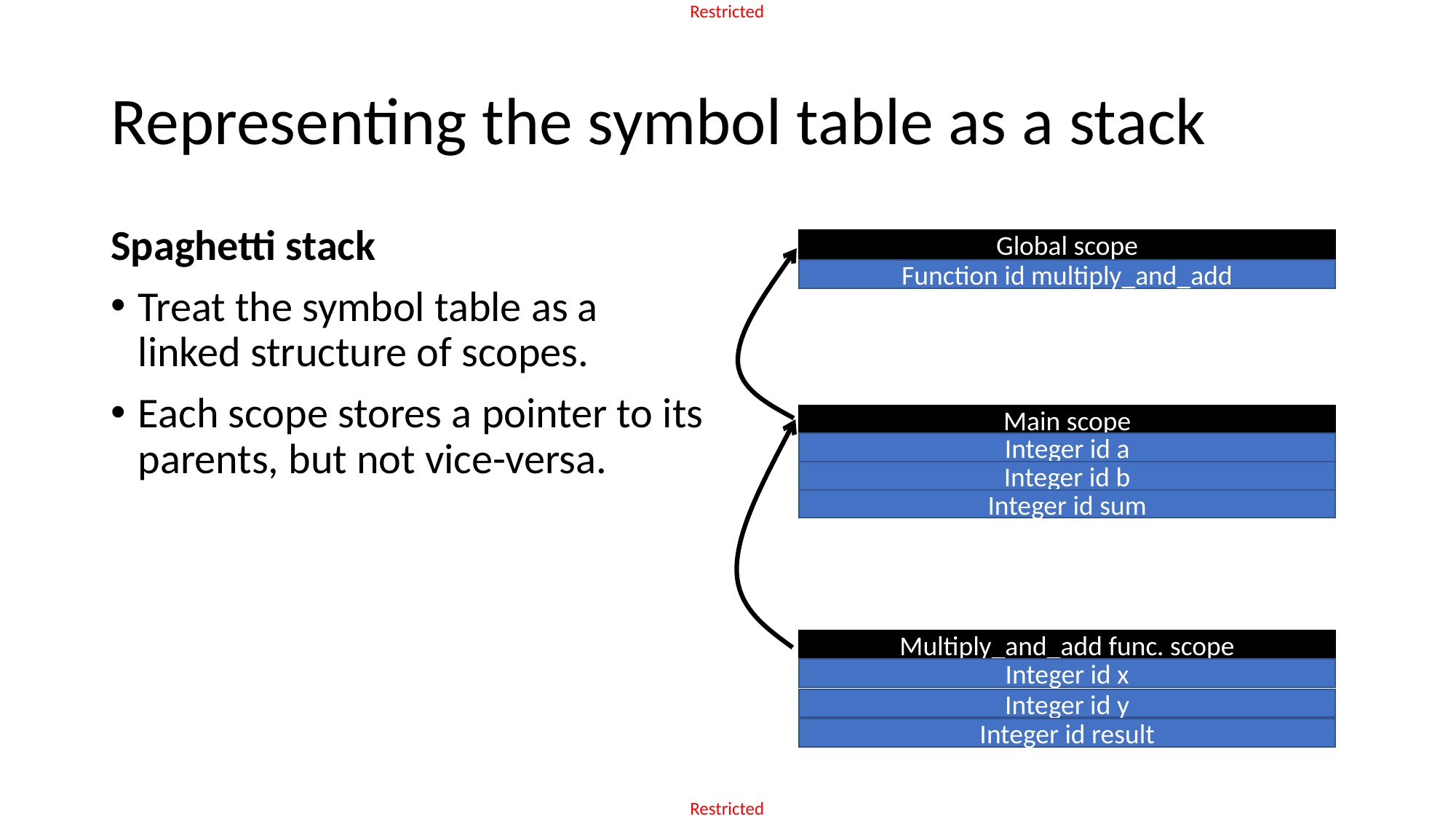

# Representing the symbol table as a stack
Spaghetti stack
Treat the symbol table as a linked structure of scopes.
Each scope stores a pointer to its parents, but not vice-versa.
Global scope

Function id multiply_and_add
Main scope

Integer id a
Integer id b
Integer id sum
Multiply_and_add func. scope
Integer id x
Integer id y
Integer id result